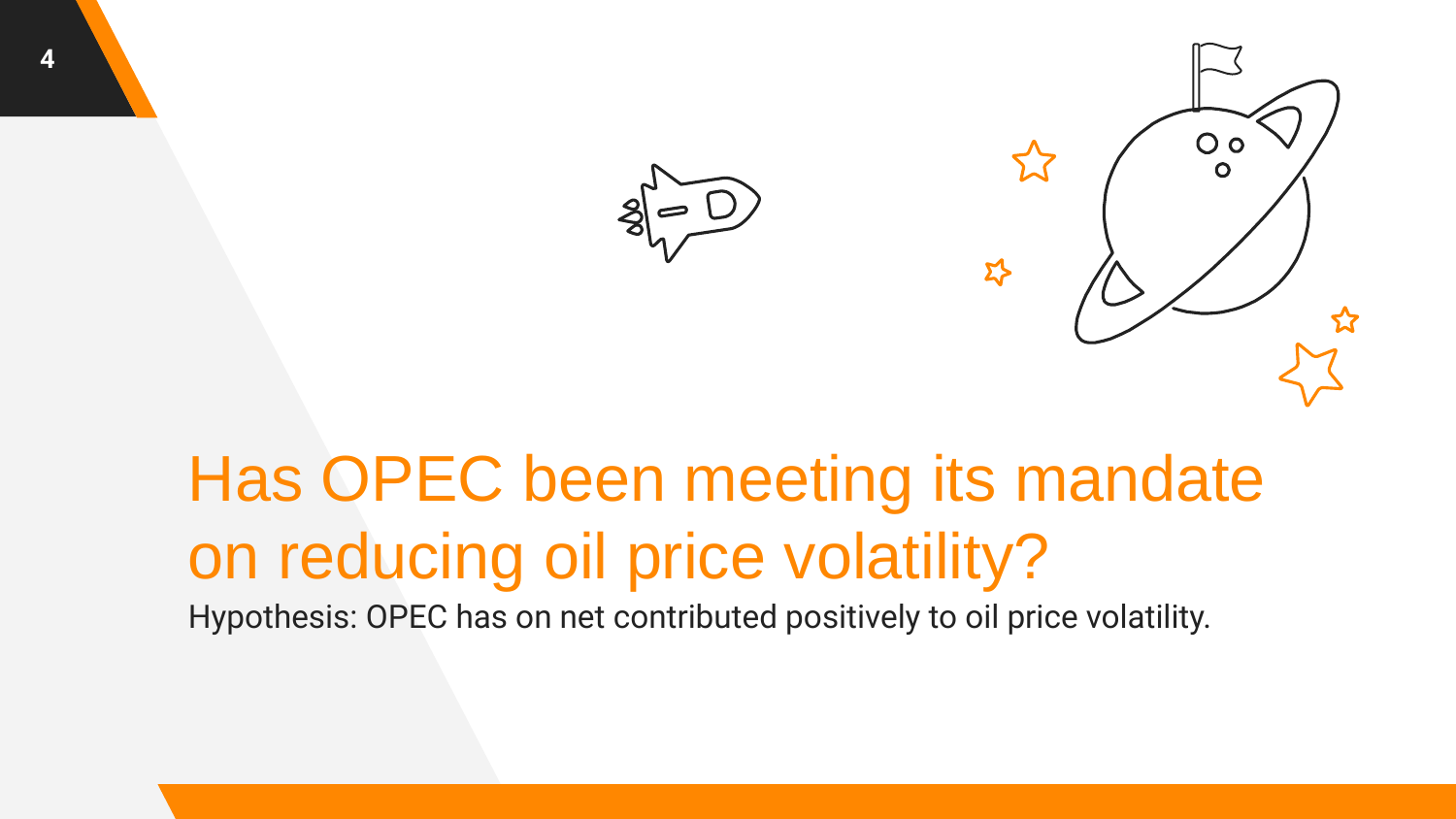

4

Has OPEC been meeting its mandate on reducing oil price volatility?
Hypothesis: OPEC has on net contributed positively to oil price volatility.